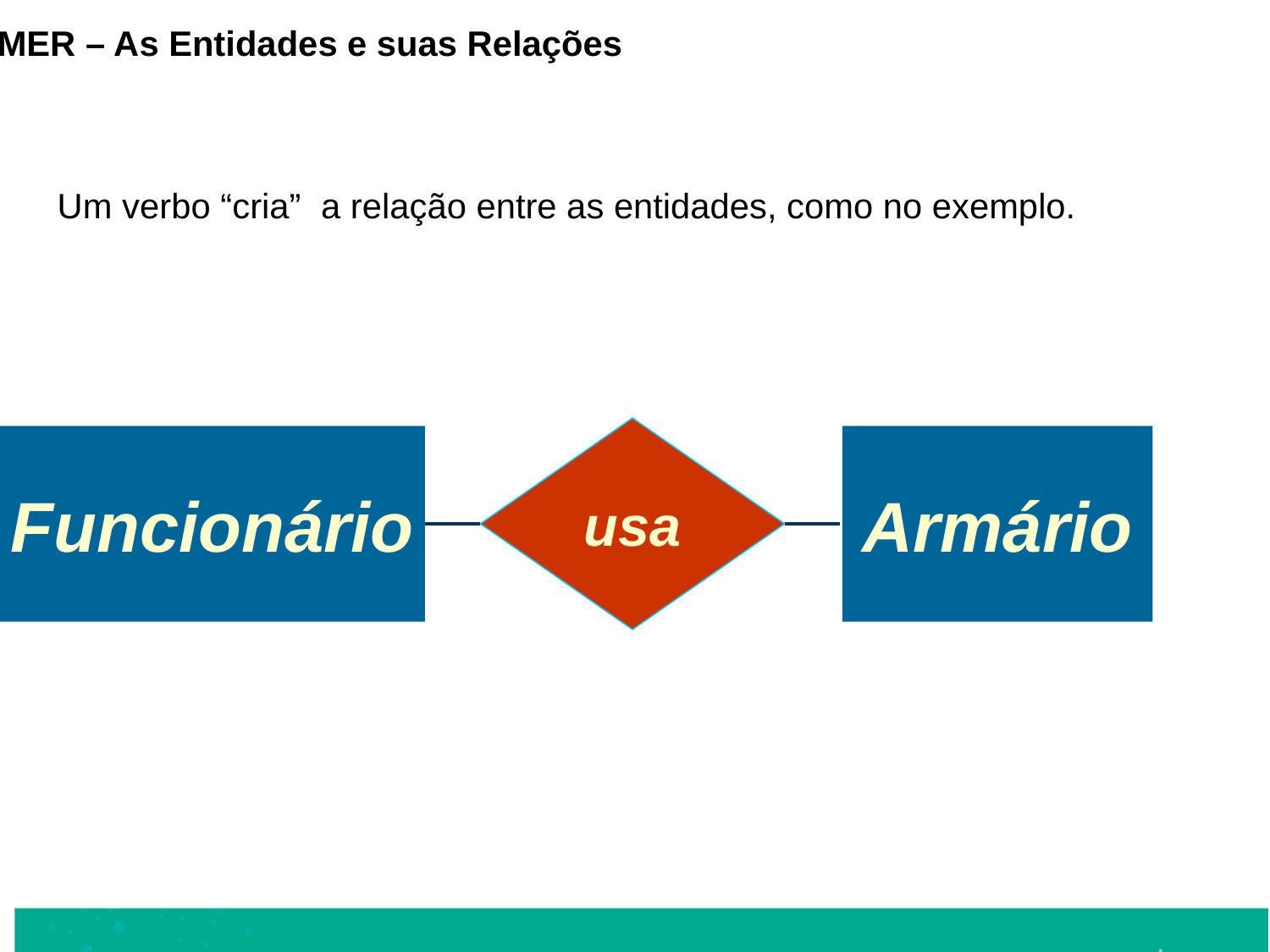

MER – As Entidades e suas Relações

Um verbo “cria”	 a relação entre as entidades, como no exemplo.
usa
Funcionário
Armário